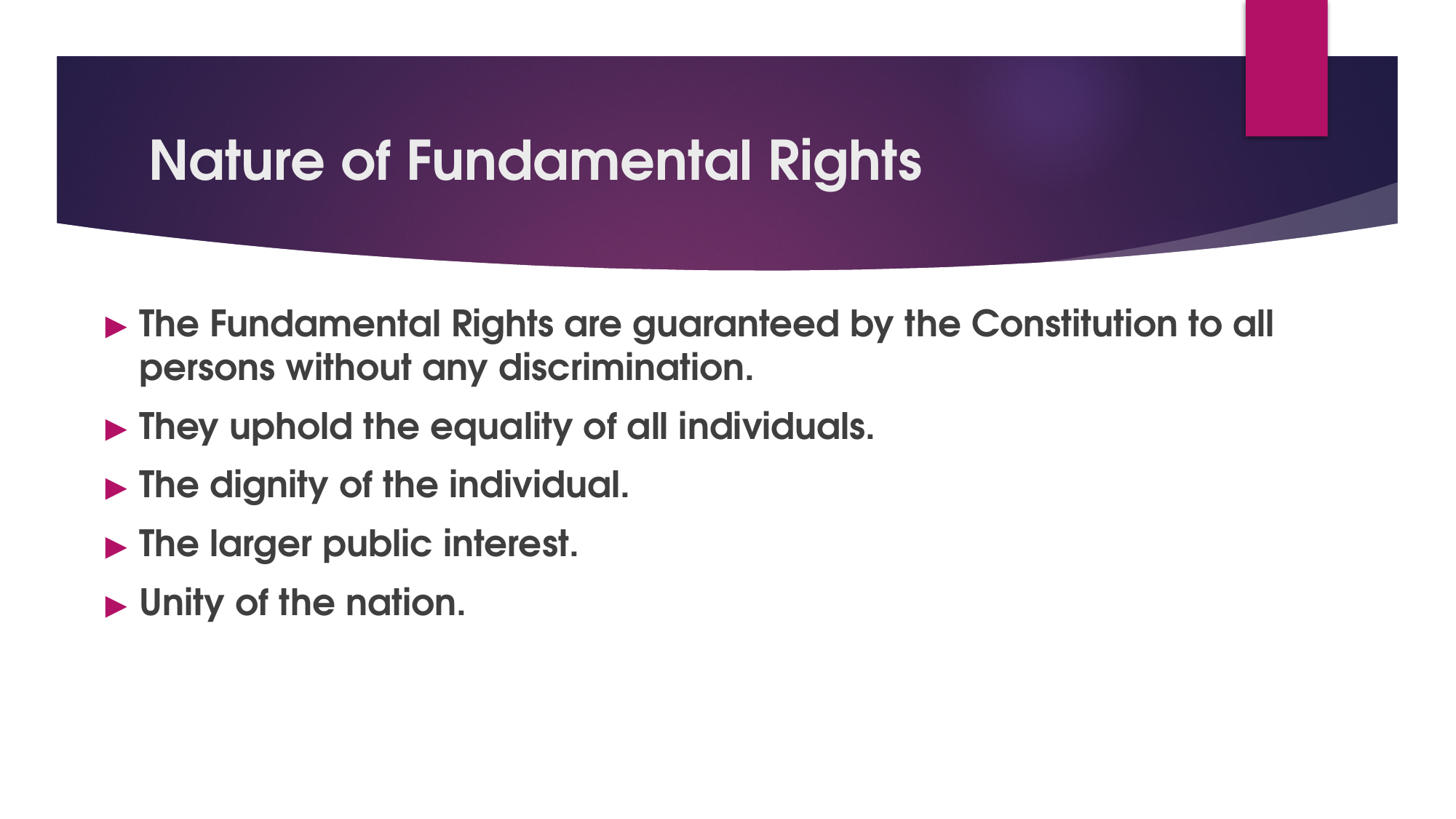

# Nature of Fundamental Rights
The Fundamental Rights are guaranteed by the Constitution to all persons without any discrimination.
They uphold the equality of all individuals.
The dignity of the individual.
The larger public interest.
Unity of the nation.